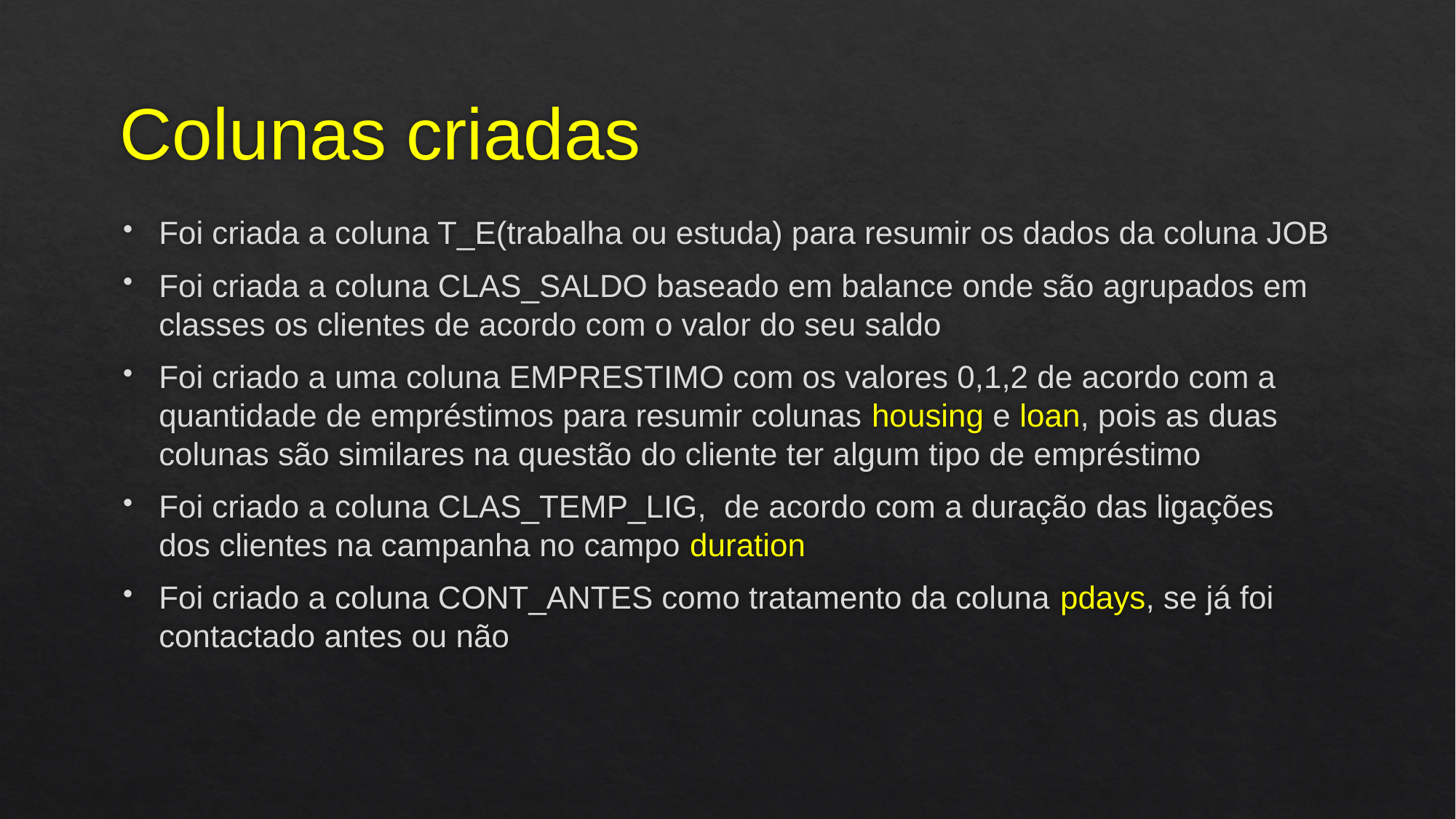

# Colunas criadas
Foi criada a coluna T_E(trabalha ou estuda) para resumir os dados da coluna JOB
Foi criada a coluna CLAS_SALDO baseado em balance onde são agrupados em classes os clientes de acordo com o valor do seu saldo
Foi criado a uma coluna EMPRESTIMO com os valores 0,1,2 de acordo com a quantidade de empréstimos para resumir colunas housing e loan, pois as duas colunas são similares na questão do cliente ter algum tipo de empréstimo
Foi criado a coluna CLAS_TEMP_LIG,  de acordo com a duração das ligações dos clientes na campanha no campo duration
Foi criado a coluna CONT_ANTES como tratamento da coluna pdays, se já foi contactado antes ou não